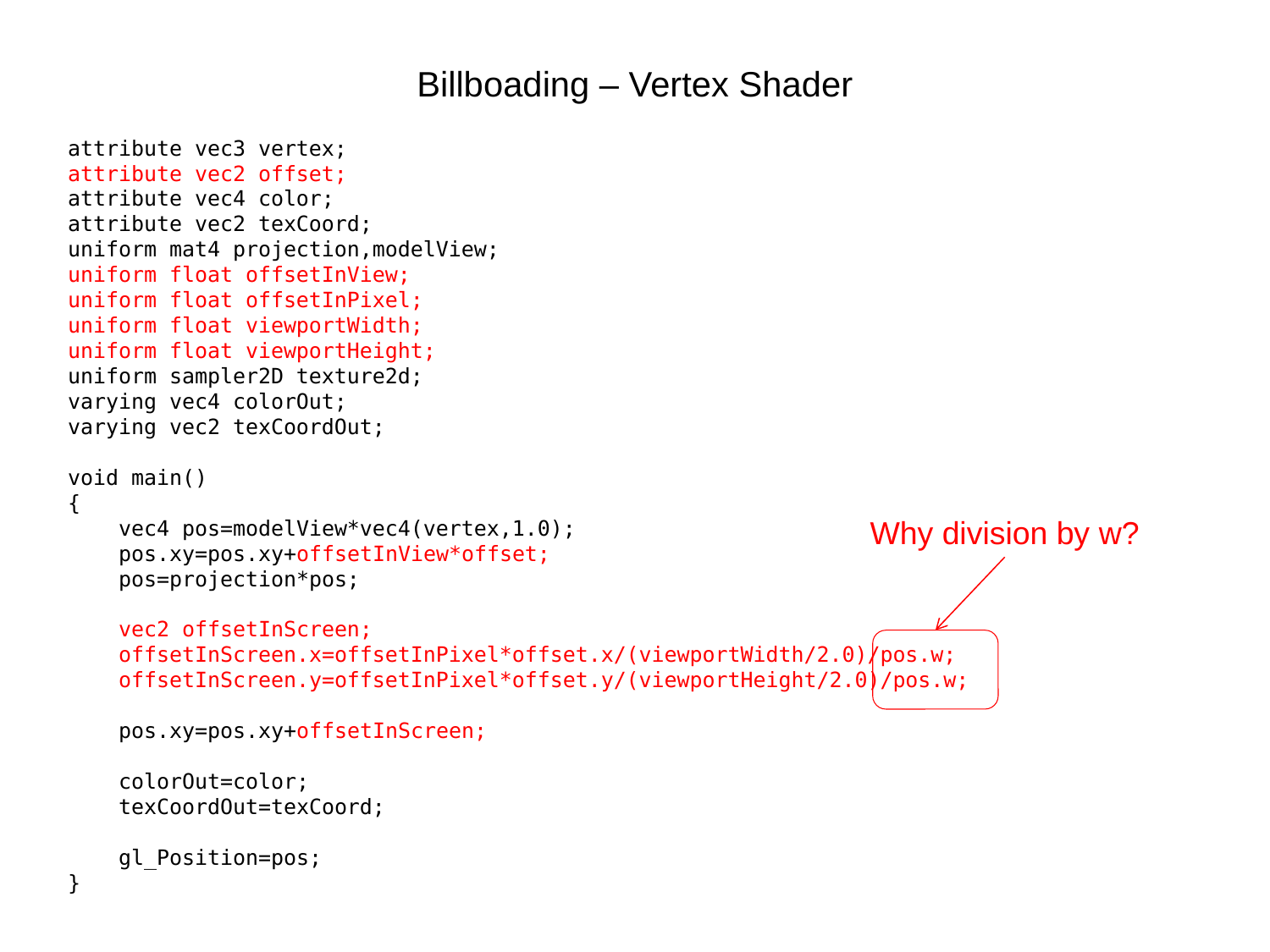

# Billboading – Vertex Shader
attribute vec3 vertex;
attribute vec2 offset;
attribute vec4 color;
attribute vec2 texCoord;
uniform mat4 projection,modelView;
uniform float offsetInView;
uniform float offsetInPixel;
uniform float viewportWidth;
uniform float viewportHeight;
uniform sampler2D texture2d;
varying vec4 colorOut;
varying vec2 texCoordOut;

void main()
{
    vec4 pos=modelView*vec4(vertex,1.0);
    pos.xy=pos.xy+offsetInView*offset;
    pos=projection*pos;

    vec2 offsetInScreen;
    offsetInScreen.x=offsetInPixel*offset.x/(viewportWidth/2.0)/pos.w;
    offsetInScreen.y=offsetInPixel*offset.y/(viewportHeight/2.0)/pos.w;

    pos.xy=pos.xy+offsetInScreen;

    colorOut=color;
    texCoordOut=texCoord;

    gl_Position=pos;
}

Why division by w?